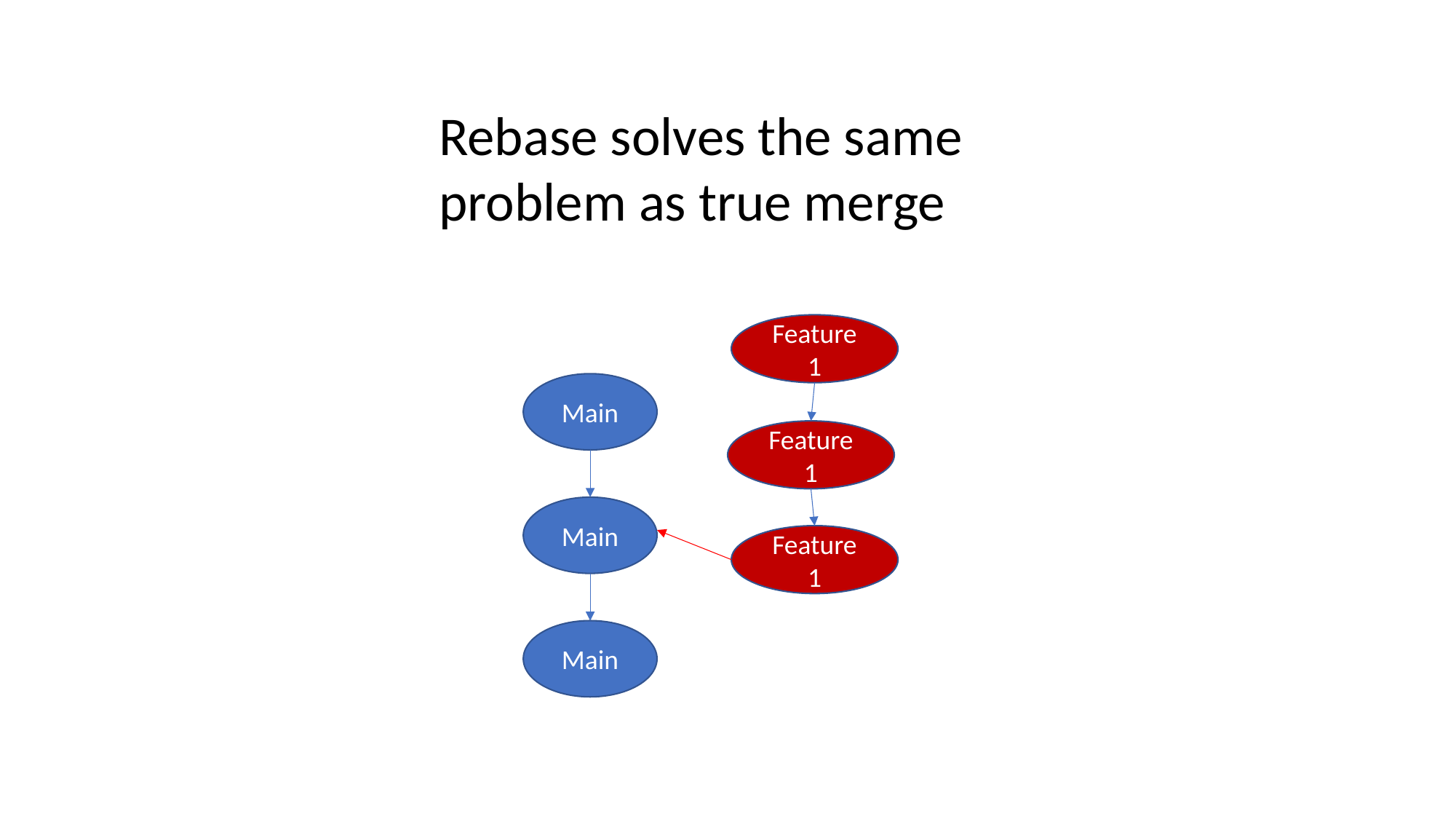

Rebase solves the same problem as true merge
Feature 1
Main
Feature 1
Main
Feature 1
Main